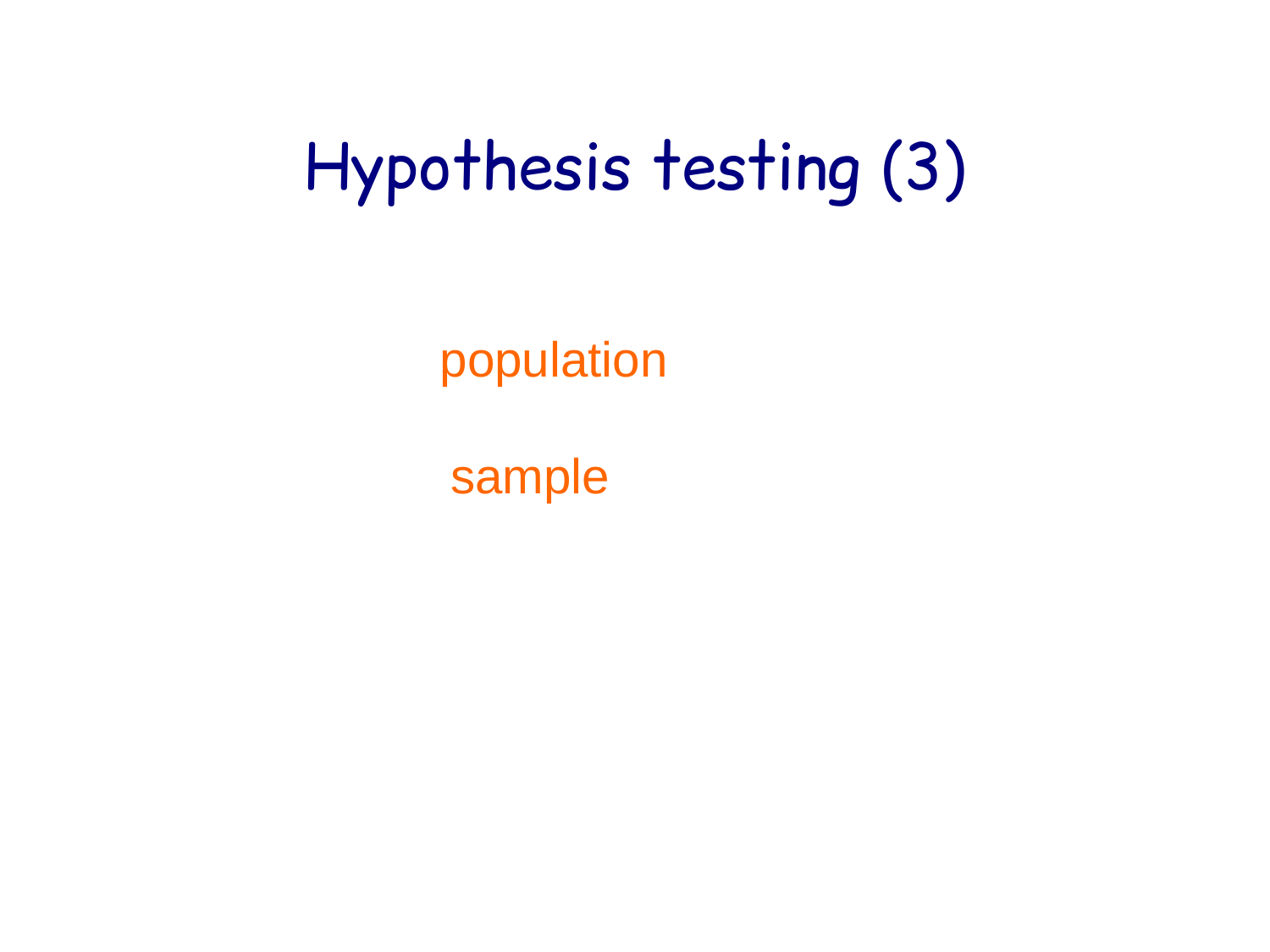

# Hypothesis testing (3)
In many situations, we primarily want to determine what is true for a population. A sample is not so interesting per se.
But we only have sample statistics.
So
We identify two population distributions
We generate a (research) hypothesis that makes a statement about these populations
We also use a null hypothesis that provides an opposing statement.
We use sample data to compare these hypotheses